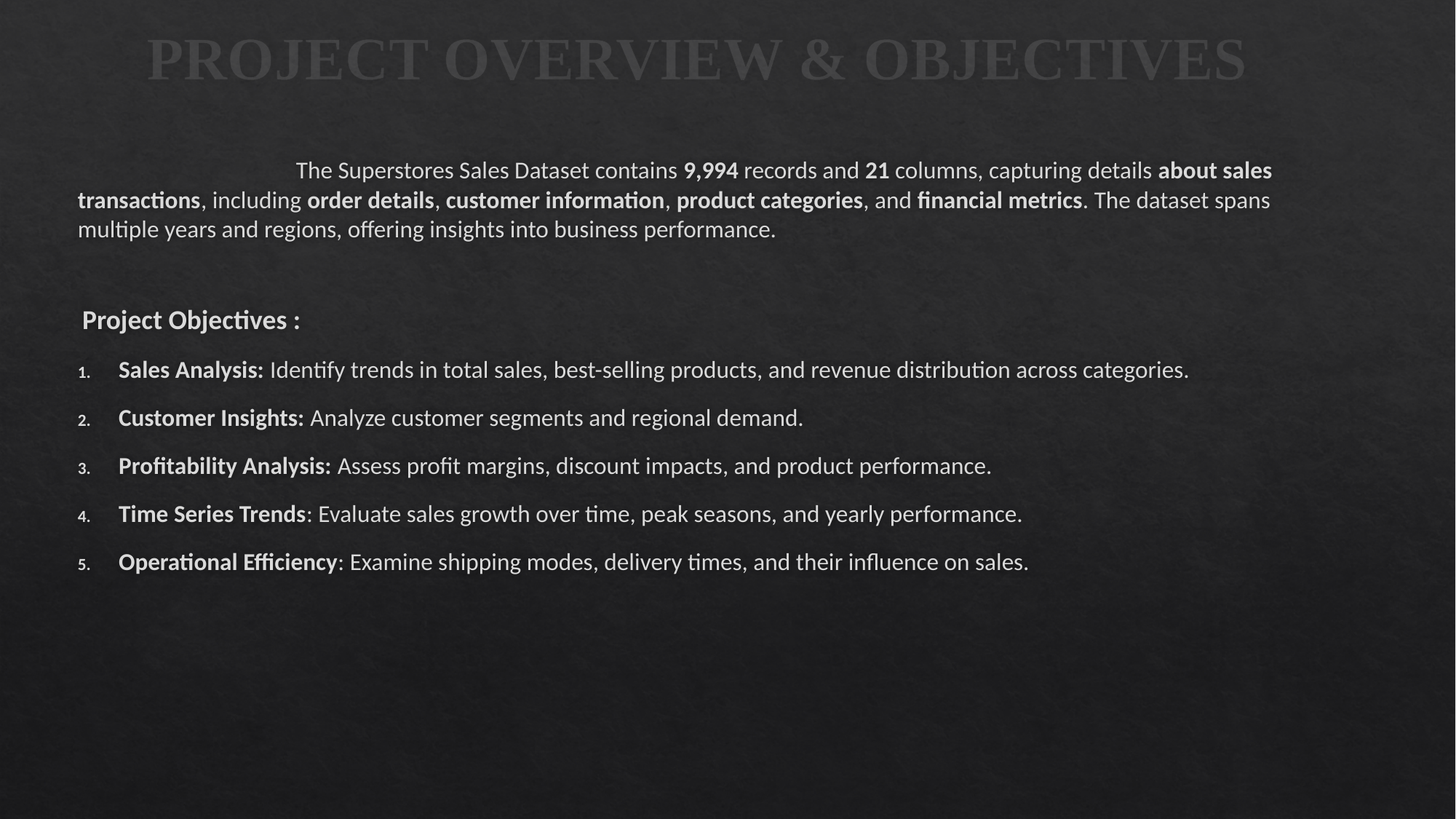

# PROJECT OVERVIEW & OBJECTIVES

		The Superstores Sales Dataset contains 9,994 records and 21 columns, capturing details about sales transactions, including order details, customer information, product categories, and financial metrics. The dataset spans multiple years and regions, offering insights into business performance.

Project Objectives :
Sales Analysis: Identify trends in total sales, best-selling products, and revenue distribution across categories.
Customer Insights: Analyze customer segments and regional demand.
Profitability Analysis: Assess profit margins, discount impacts, and product performance.
Time Series Trends: Evaluate sales growth over time, peak seasons, and yearly performance.
Operational Efficiency: Examine shipping modes, delivery times, and their influence on sales.